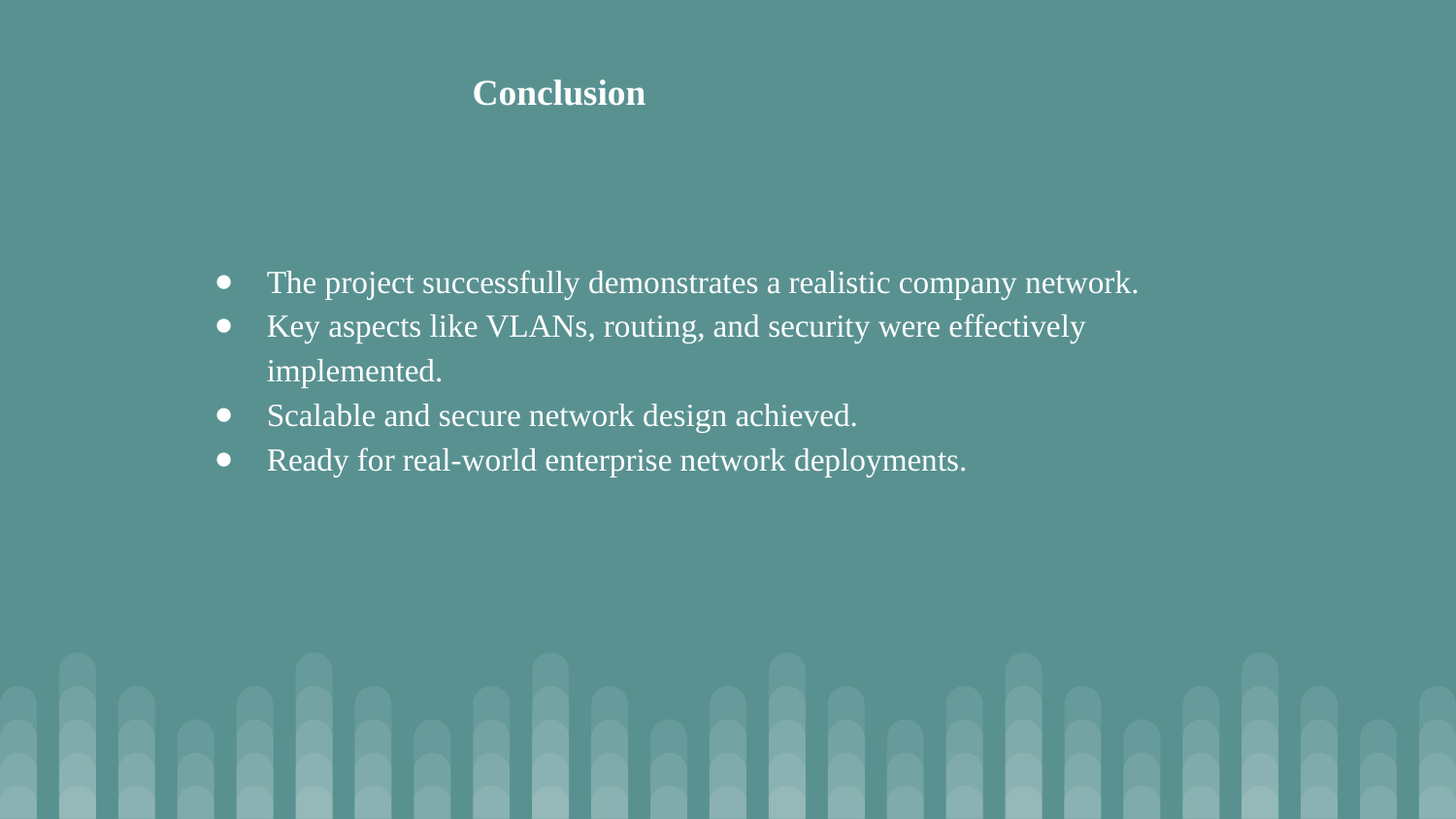

Conclusion

The project successfully demonstrates a realistic company network.
Key aspects like VLANs, routing, and security were effectively implemented.
Scalable and secure network design achieved.
Ready for real-world enterprise network deployments.